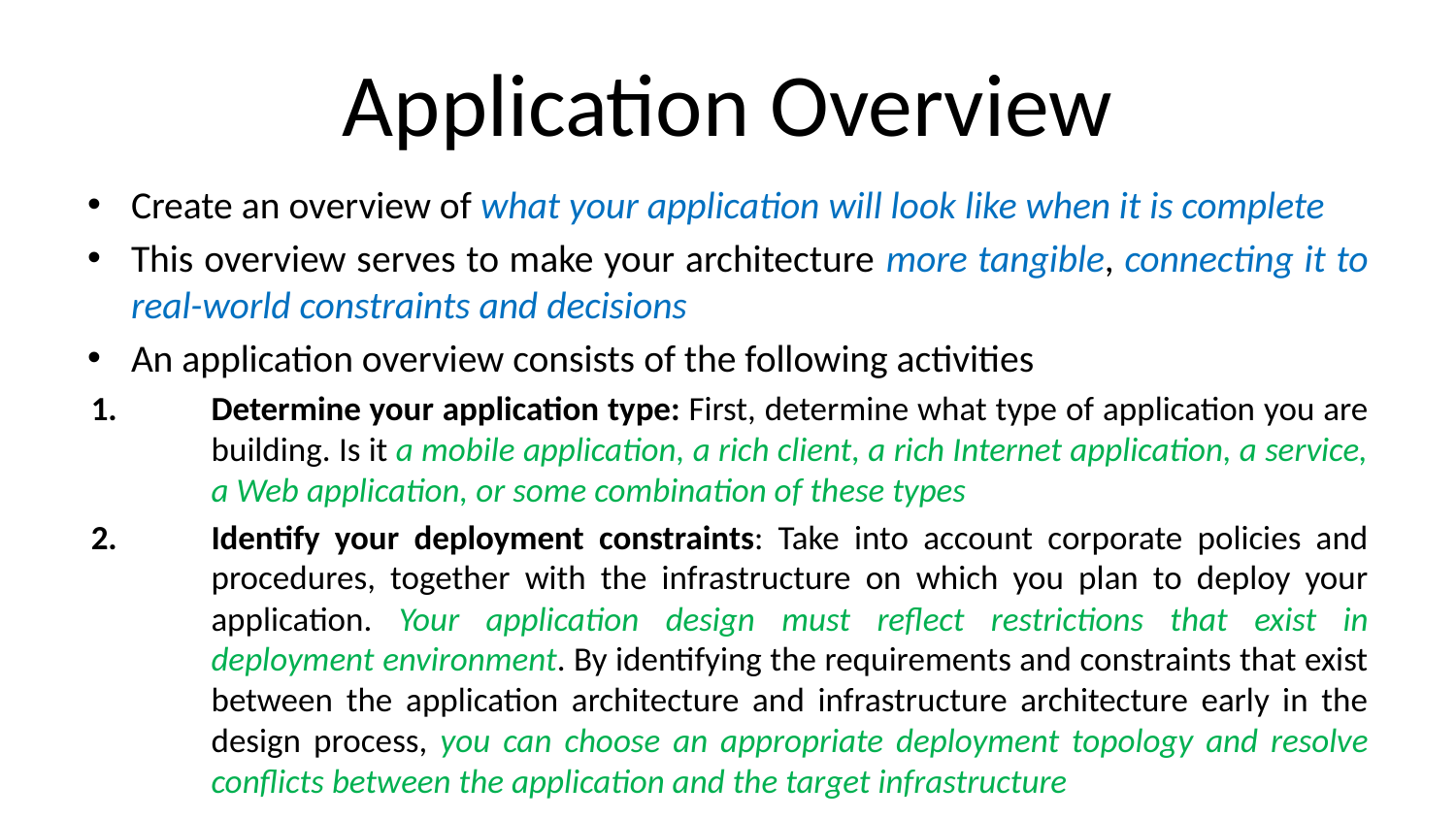

# Application Overview
Create an overview of what your application will look like when it is complete
This overview serves to make your architecture more tangible, connecting it to real-world constraints and decisions
An application overview consists of the following activities
Determine your application type: First, determine what type of application you are building. Is it a mobile application, a rich client, a rich Internet application, a service, a Web application, or some combination of these types
Identify your deployment constraints: Take into account corporate policies and procedures, together with the infrastructure on which you plan to deploy your application. Your application design must reflect restrictions that exist in deployment environment. By identifying the requirements and constraints that exist between the application architecture and infrastructure architecture early in the design process, you can choose an appropriate deployment topology and resolve conflicts between the application and the target infrastructure